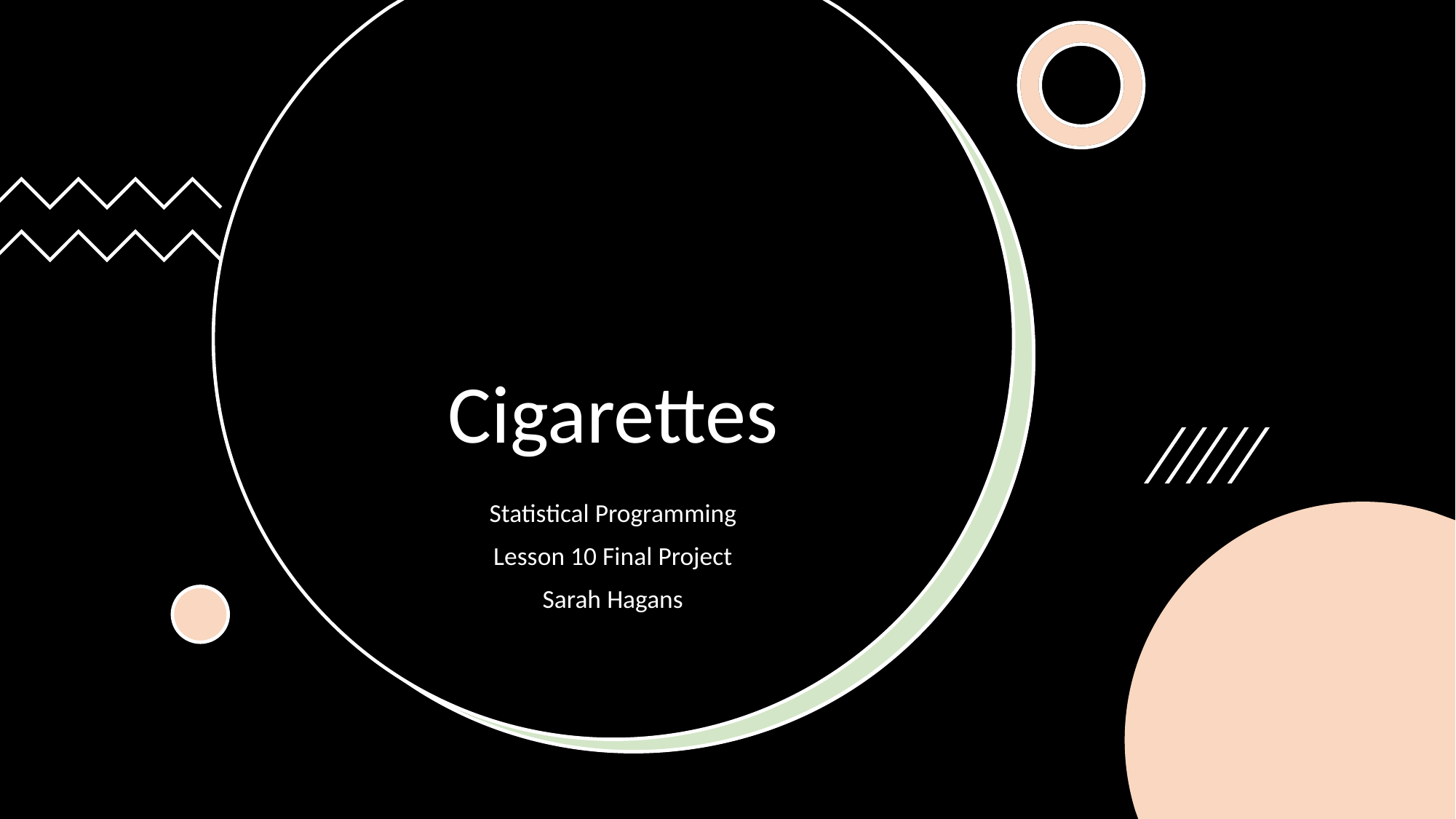

# Cigarettes

Statistical Programming
Lesson 10 Final Project
Sarah Hagans